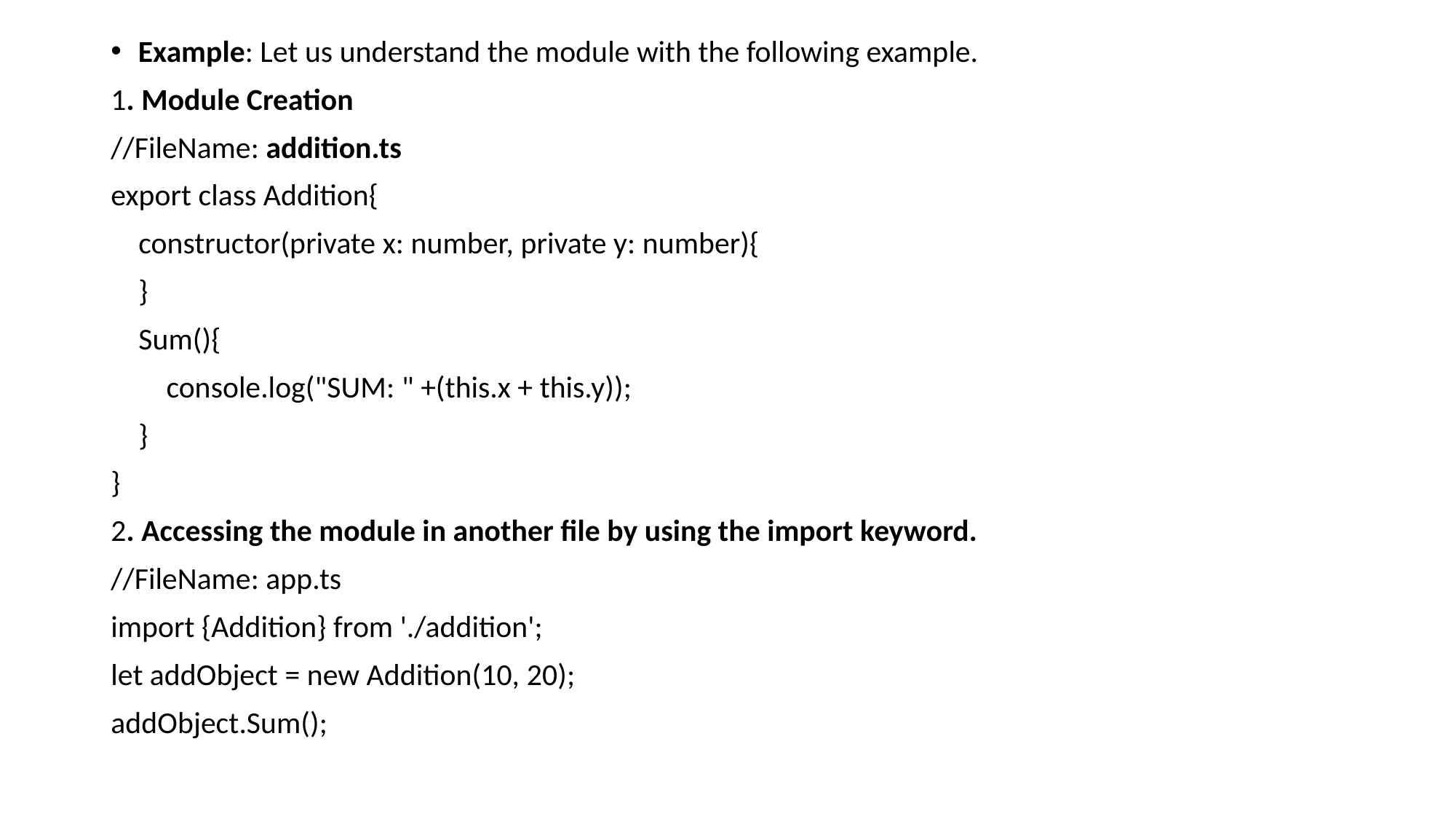

Example: Let us understand the module with the following example.
1. Module Creation
//FileName: addition.ts
export class Addition{
    constructor(private x: number, private y: number){
    }
    Sum(){
        console.log("SUM: " +(this.x + this.y));
    }
}
2. Accessing the module in another file by using the import keyword.
//FileName: app.ts
import {Addition} from './addition';
let addObject = new Addition(10, 20);
addObject.Sum();